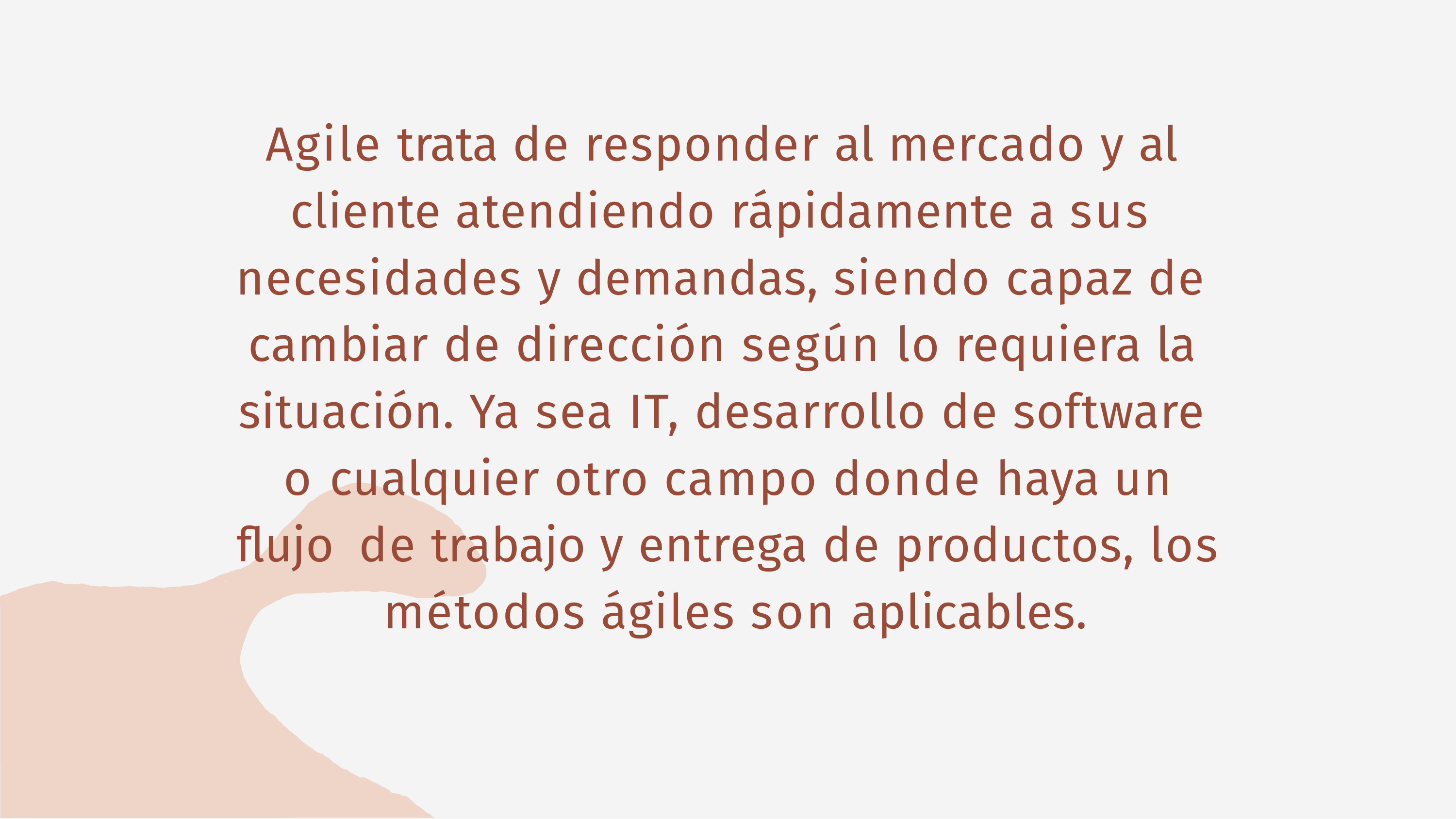

Agile trata de responder al mercado y al  cliente atendiendo rápidamente a sus  necesidades y demandas, siendo capaz de  cambiar de dirección según lo requiera la  situación. Ya sea IT, desarrollo de software  o cualquier otro campo donde haya un flujo  de trabajo y entrega de productos, los  métodos ágiles son aplicables.